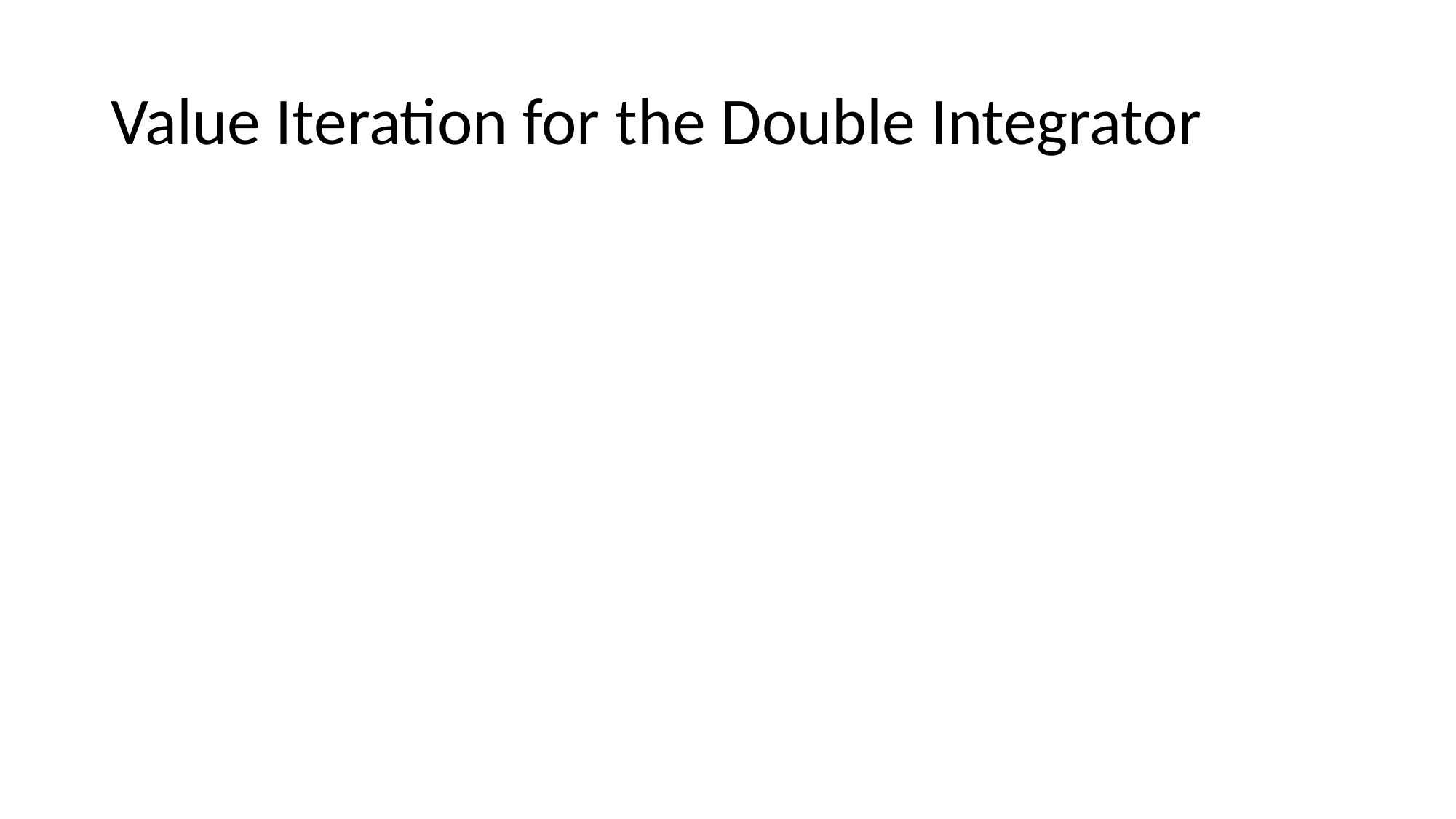

# Value Iteration for the Double Integrator